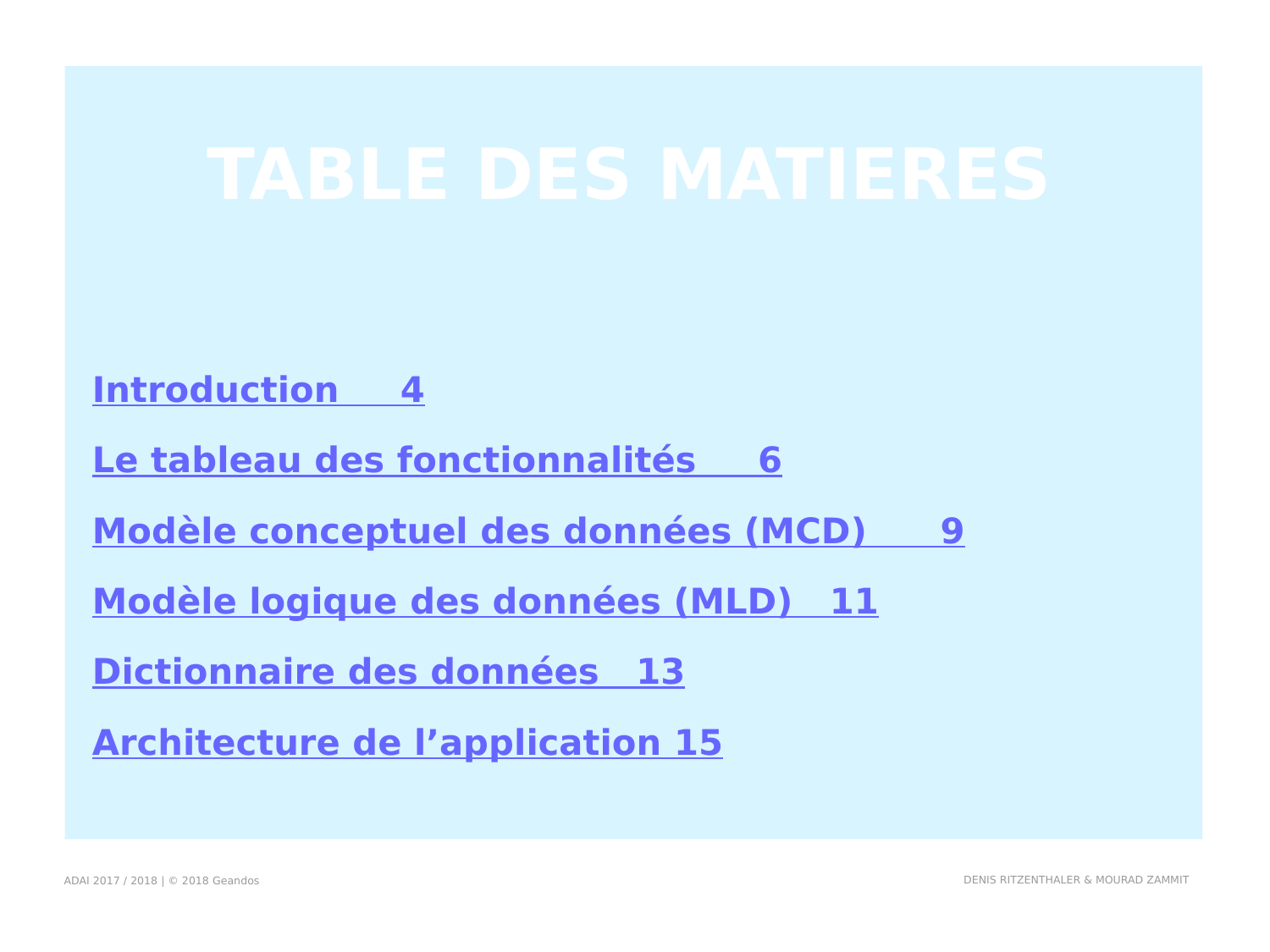

# TABLE DES MATIERES
Introduction  						   4
Le tableau des fonctionnalités  				   6
Modèle conceptuel des données (MCD)   		   9
Modèle logique des données (MLD)  			 11
Dictionnaire des données  				 13
Architecture de l’application				 15